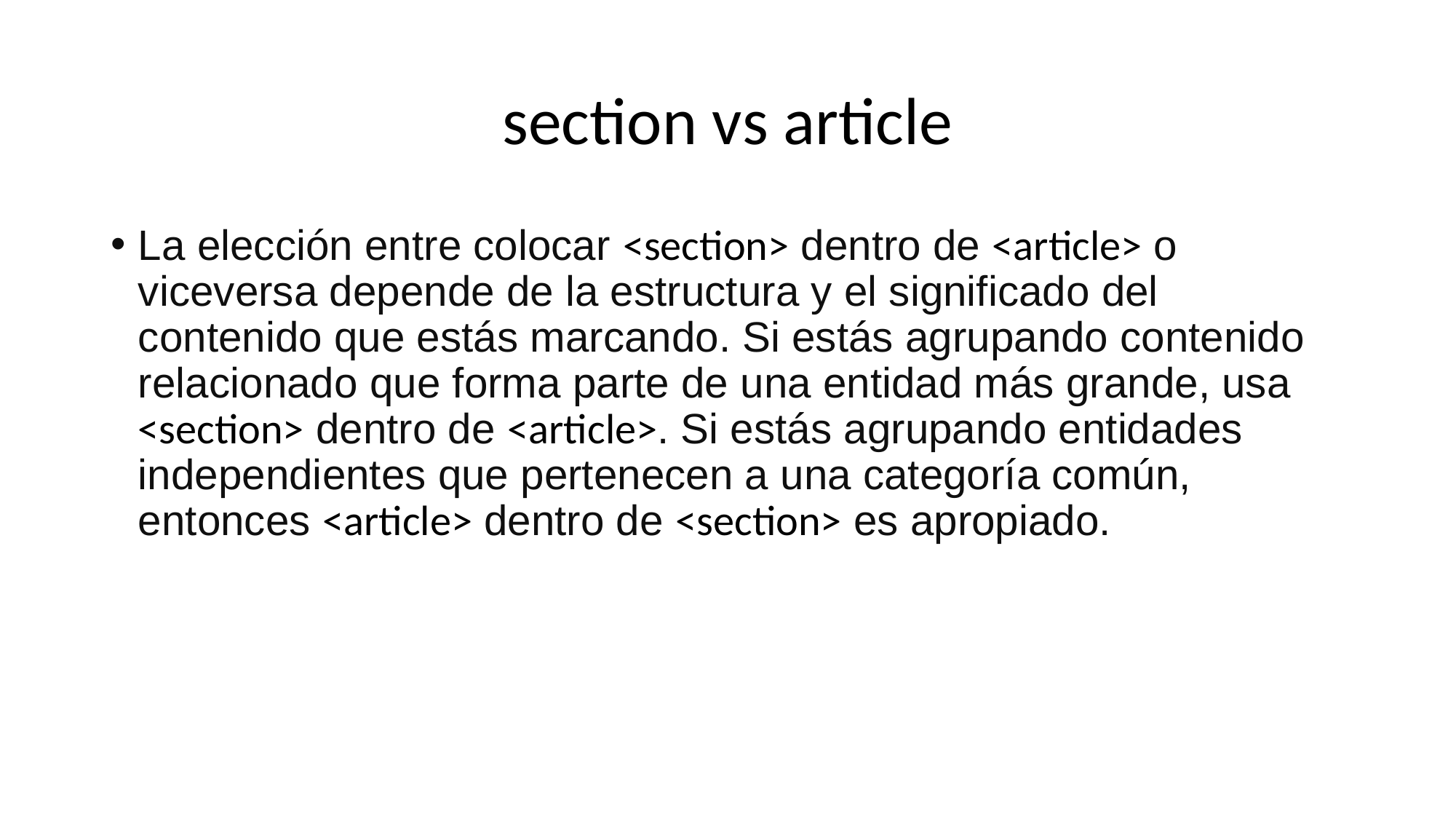

# section vs article
La elección entre colocar <section> dentro de <article> o viceversa depende de la estructura y el significado del contenido que estás marcando. Si estás agrupando contenido relacionado que forma parte de una entidad más grande, usa <section> dentro de <article>. Si estás agrupando entidades independientes que pertenecen a una categoría común, entonces <article> dentro de <section> es apropiado.